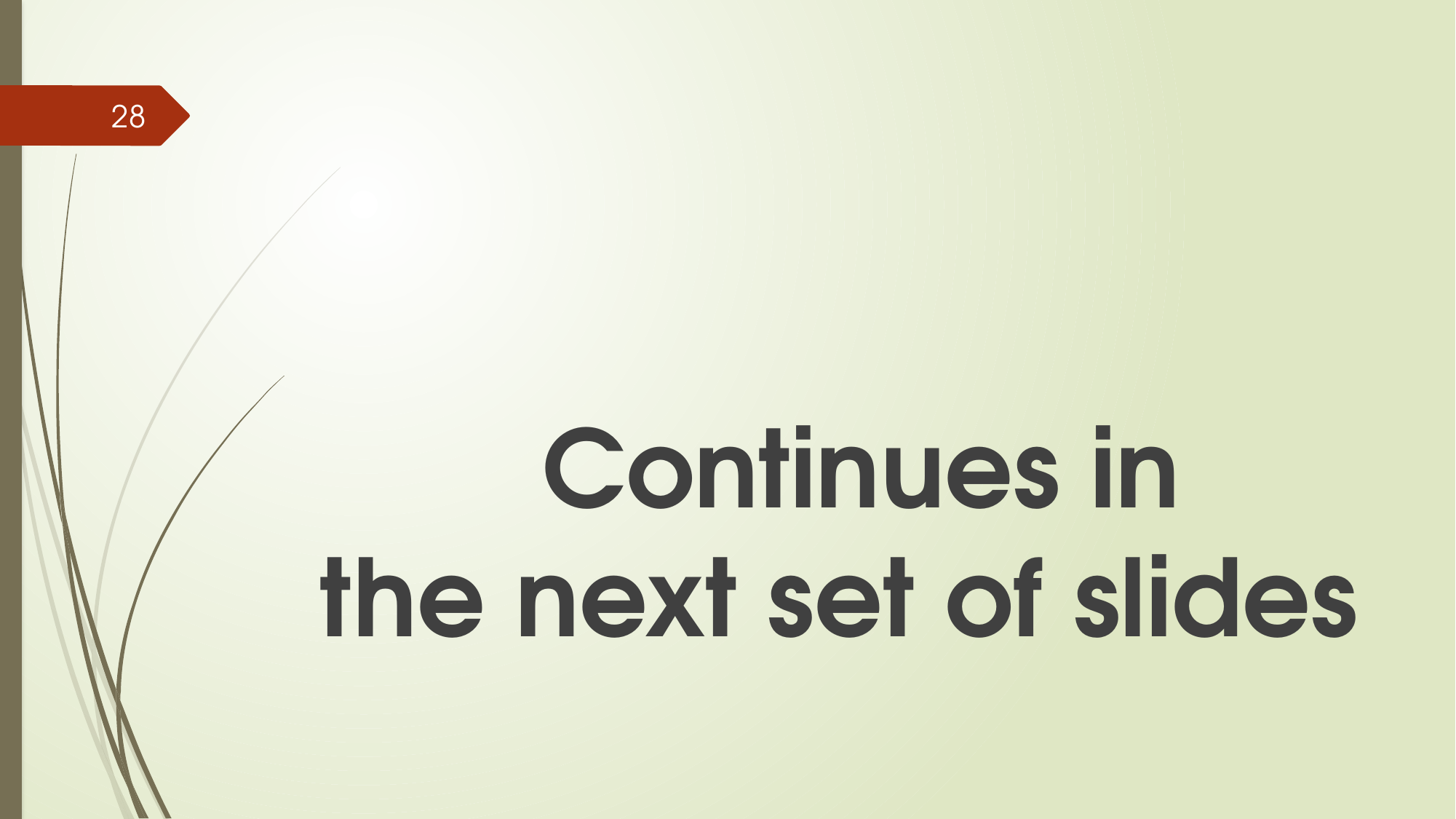

28

                 Continues in the next set of slides